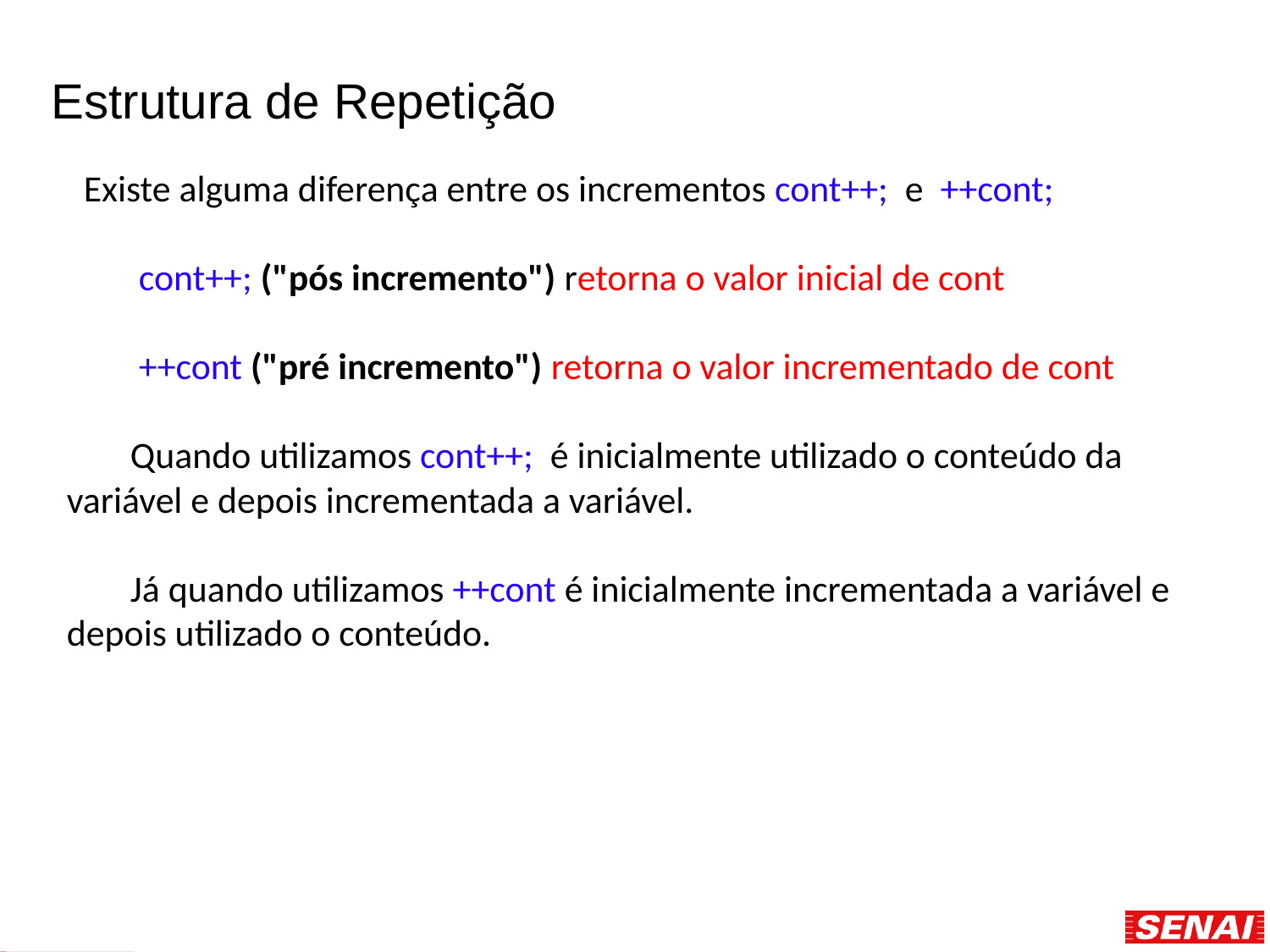

# Estrutura de Repetição
  Existe alguma diferença entre os incrementos cont++;  e  ++cont;

 cont++; ("pós incremento") retorna o valor inicial de cont

 ++cont ("pré incremento") retorna o valor incrementado de cont

Quando utilizamos cont++;  é inicialmente utilizado o conteúdo da variável e depois incrementada a variável.

Já quando utilizamos ++cont é inicialmente incrementada a variável e depois utilizado o conteúdo.